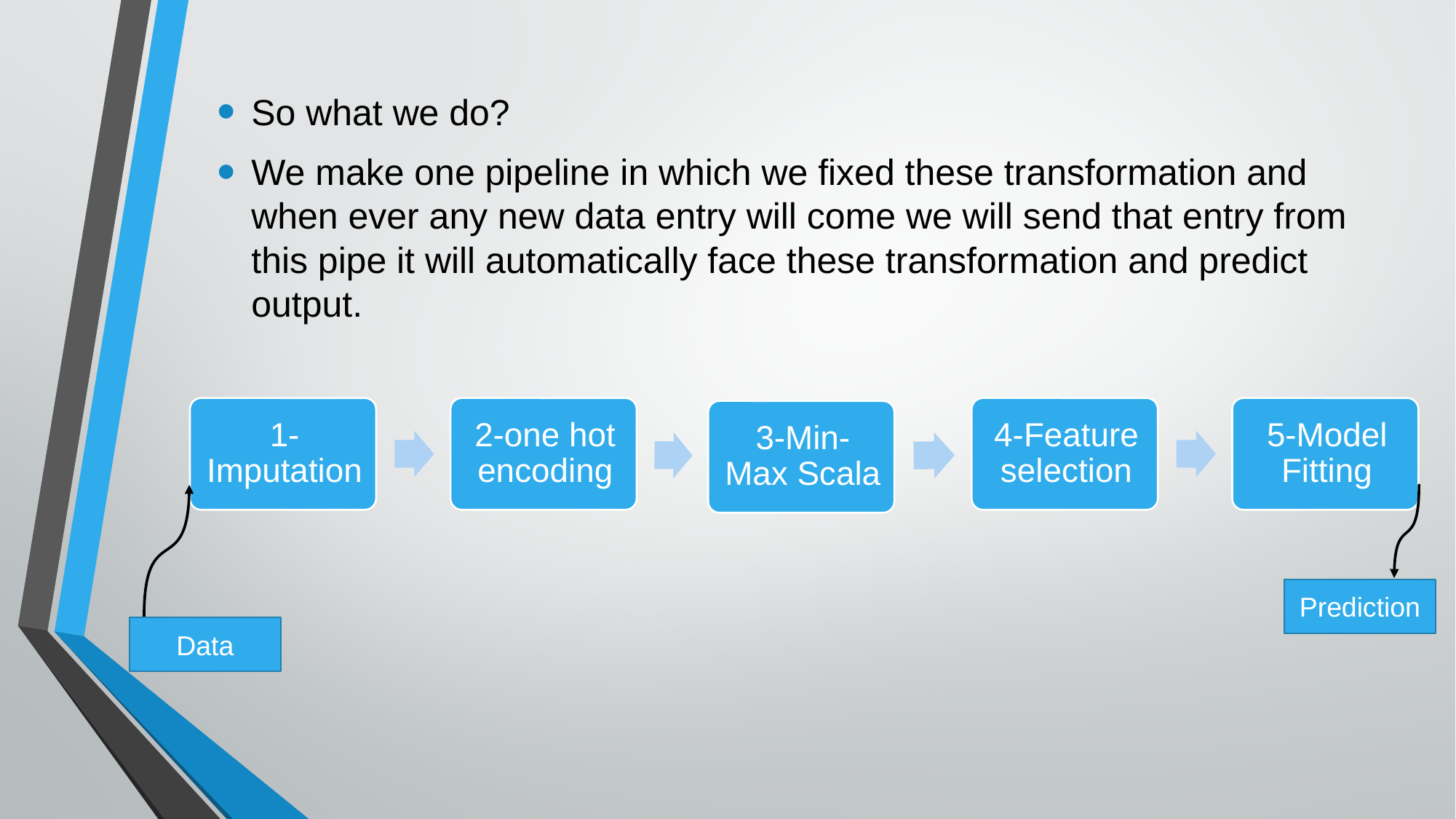

So what we do?
We make one pipeline in which we fixed these transformation and when ever any new data entry will come we will send that entry from this pipe it will automatically face these transformation and predict output.
1-Imputation

2-one hot encoding

3-Min-Max Scala

4-Feature selection

5-Model Fitting
Prediction
Data